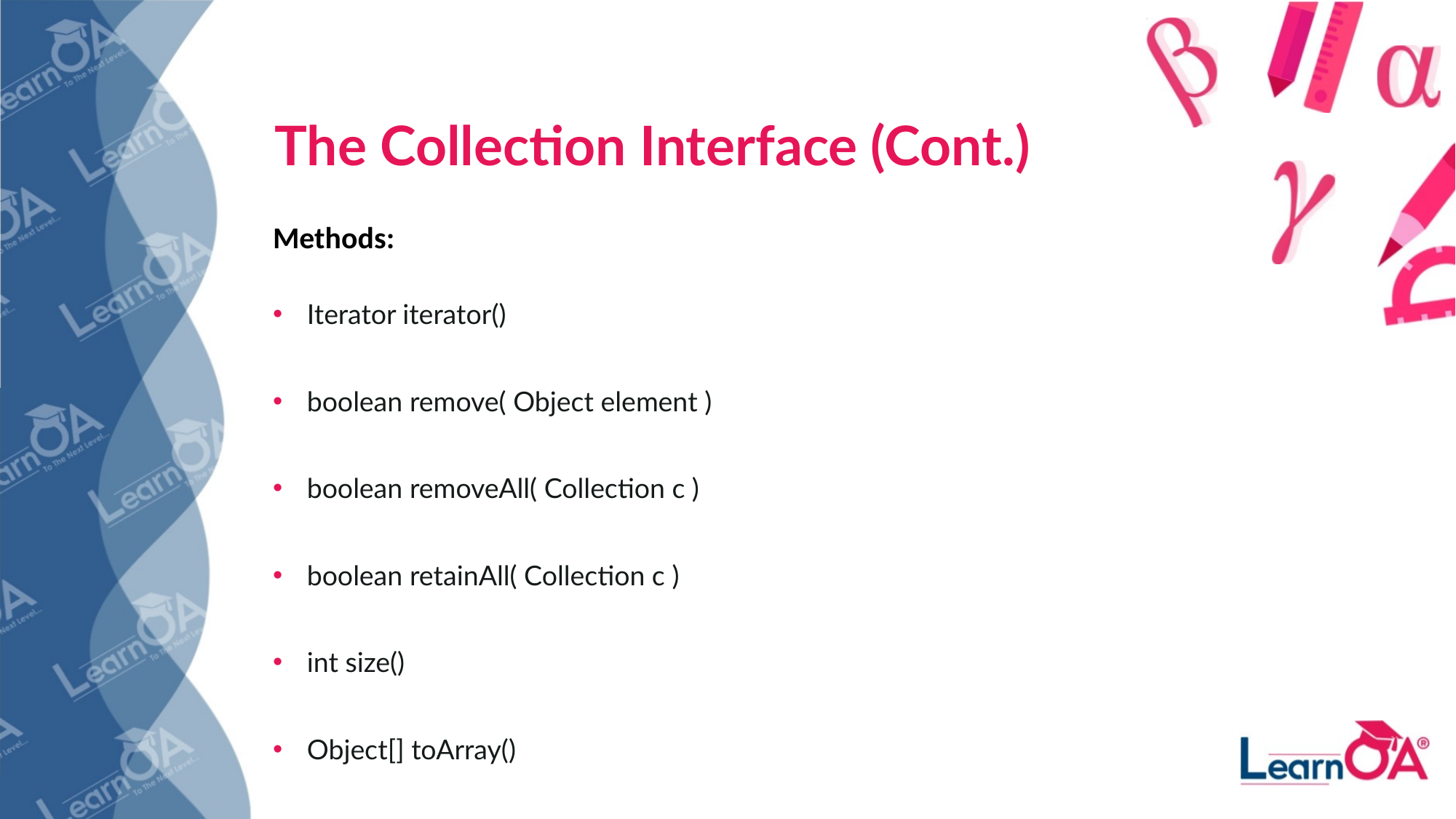

The Collection Interface (Cont.)
Methods:

Iterator iterator()

boolean remove( Object element )

boolean removeAll( Collection c )

boolean retainAll( Collection c )

int size()

Object[] toArray()

Object[] toArray( Object[] a )